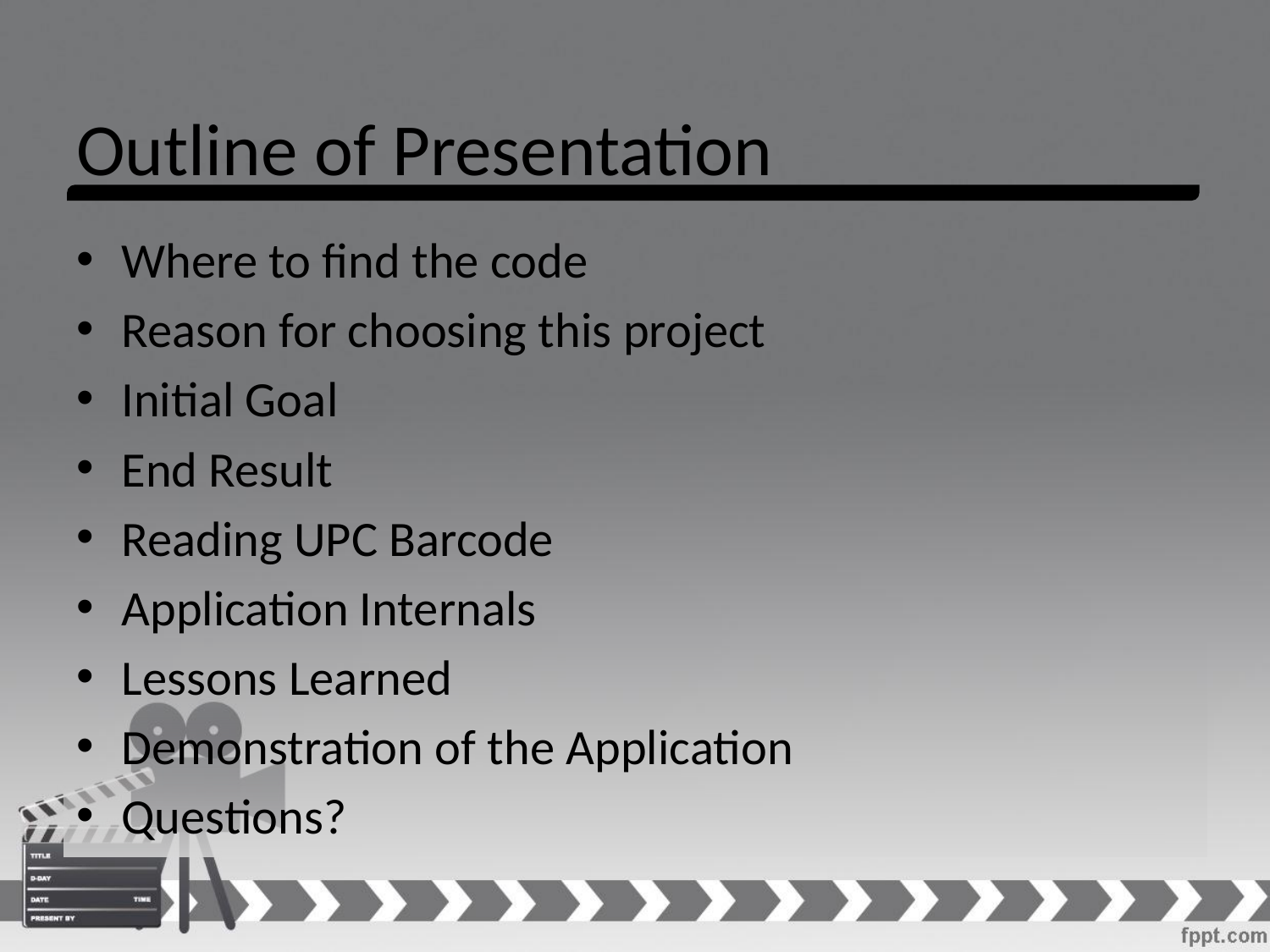

# Outline of Presentation

Where to find the code
Reason for choosing this project
Initial Goal
End Result
Reading UPC Barcode
Application Internals
Lessons Learned
Demonstration of the Application
Questions?